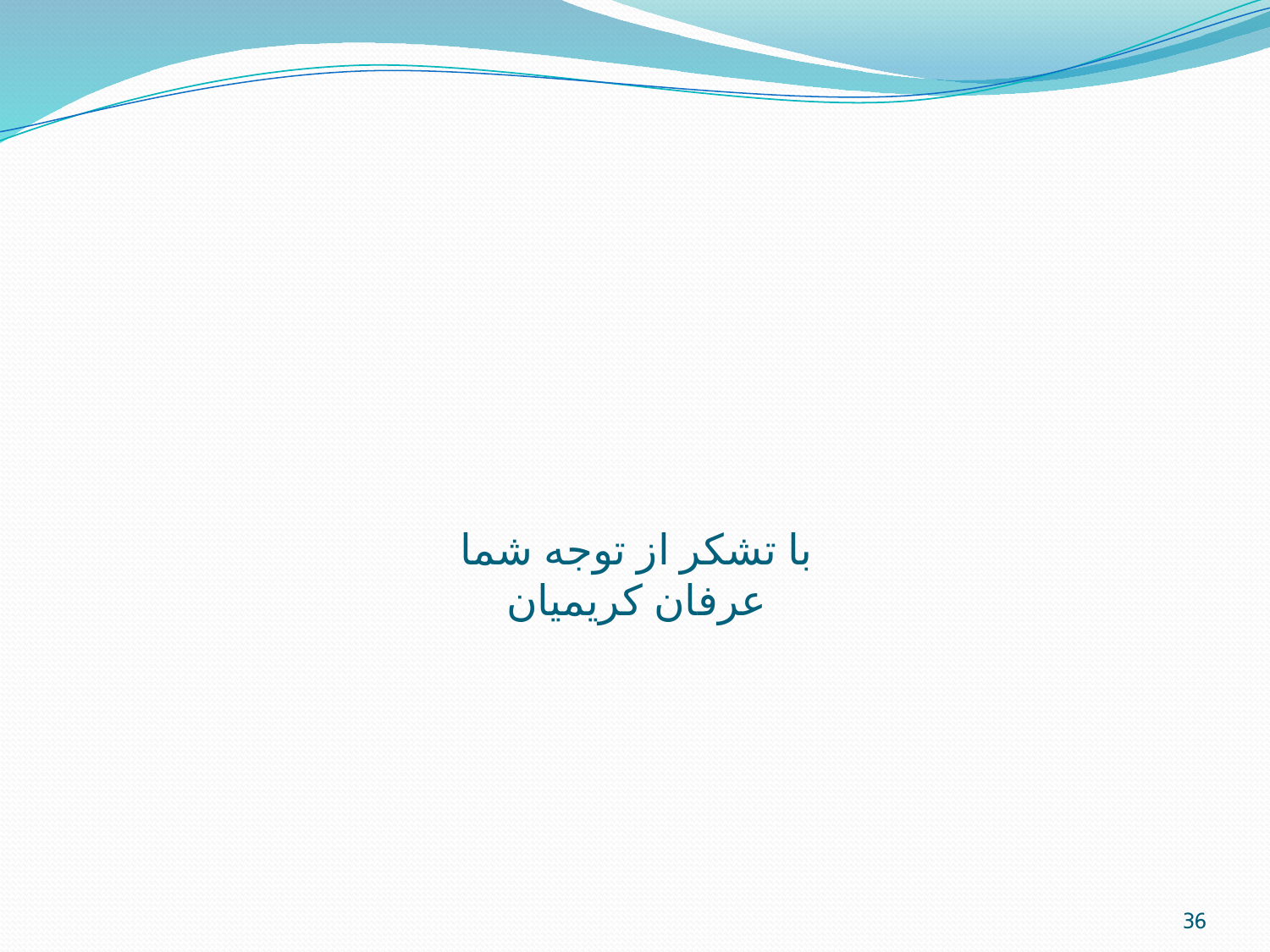

# با تشکر از توجه شما عرفان کریمیان
36